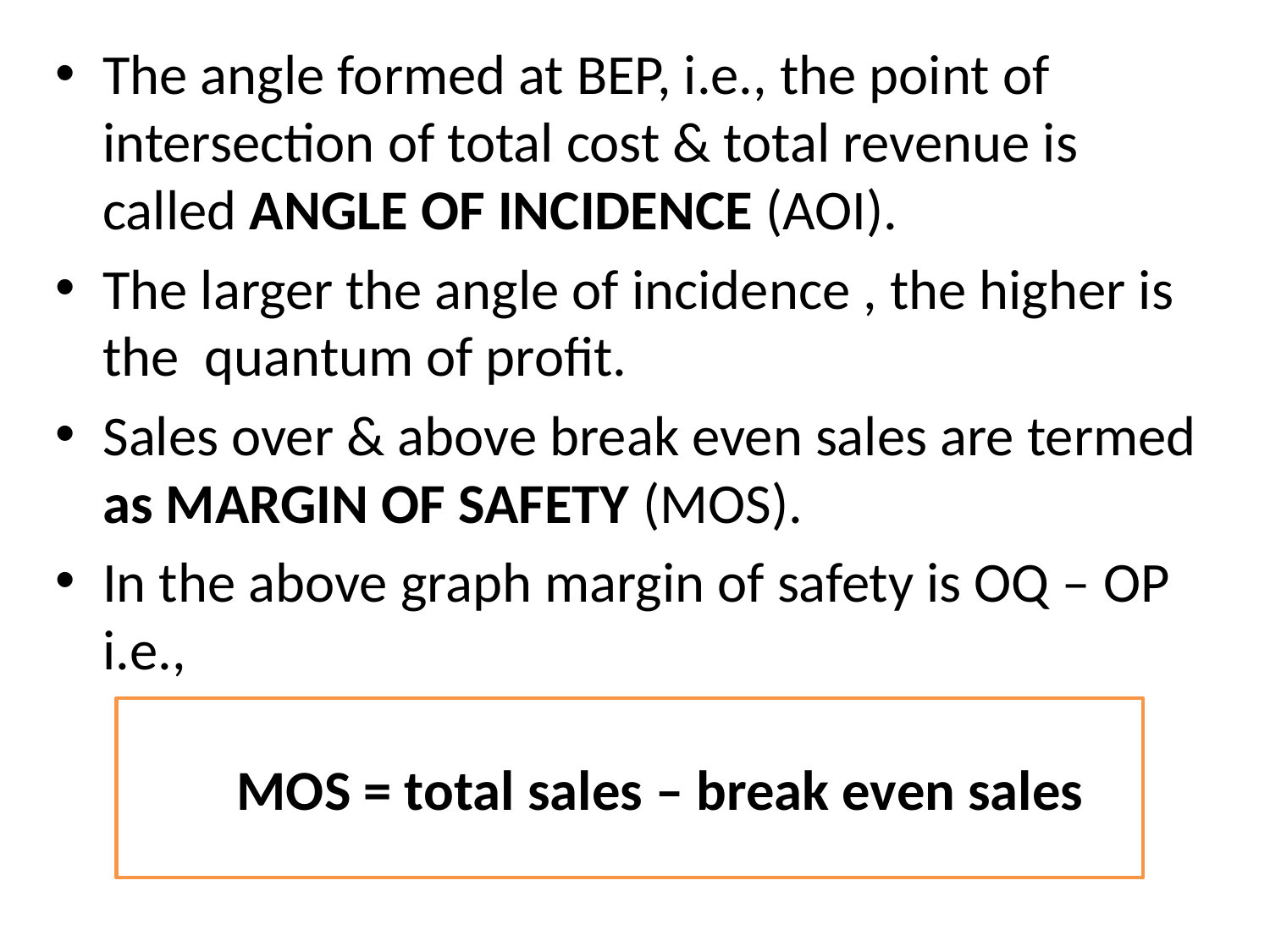

The angle formed at BEP, i.e., the point of intersection of total cost & total revenue is called ANGLE OF INCIDENCE (AOI).
The larger the angle of incidence , the higher is the  quantum of profit.
Sales over & above break even sales are termed as MARGIN OF SAFETY (MOS).
In the above graph margin of safety is OQ – OP i.e.,

               MOS = total sales – break even sales